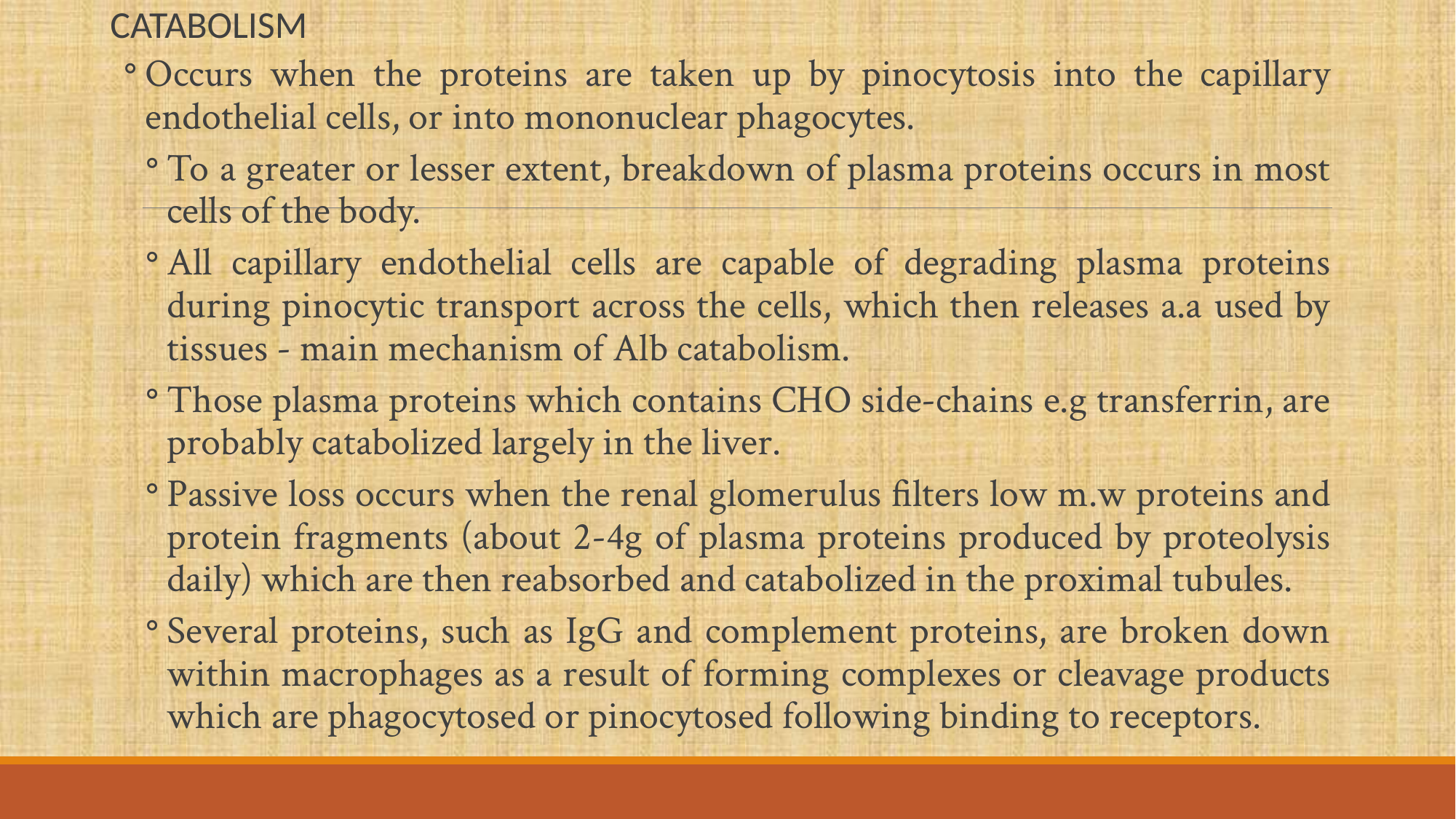

CATABOLISM
Occurs when the proteins are taken up by pinocytosis into the capillary endothelial cells, or into mononuclear phagocytes.
To a greater or lesser extent, breakdown of plasma proteins occurs in most cells of the body.
All capillary endothelial cells are capable of degrading plasma proteins during pinocytic transport across the cells, which then releases a.a used by tissues - main mechanism of Alb catabolism.
Those plasma proteins which contains CHO side-chains e.g transferrin, are probably catabolized largely in the liver.
Passive loss occurs when the renal glomerulus filters low m.w proteins and protein fragments (about 2-4g of plasma proteins produced by proteolysis daily) which are then reabsorbed and catabolized in the proximal tubules.
Several proteins, such as IgG and complement proteins, are broken down within macrophages as a result of forming complexes or cleavage products which are phagocytosed or pinocytosed following binding to receptors.